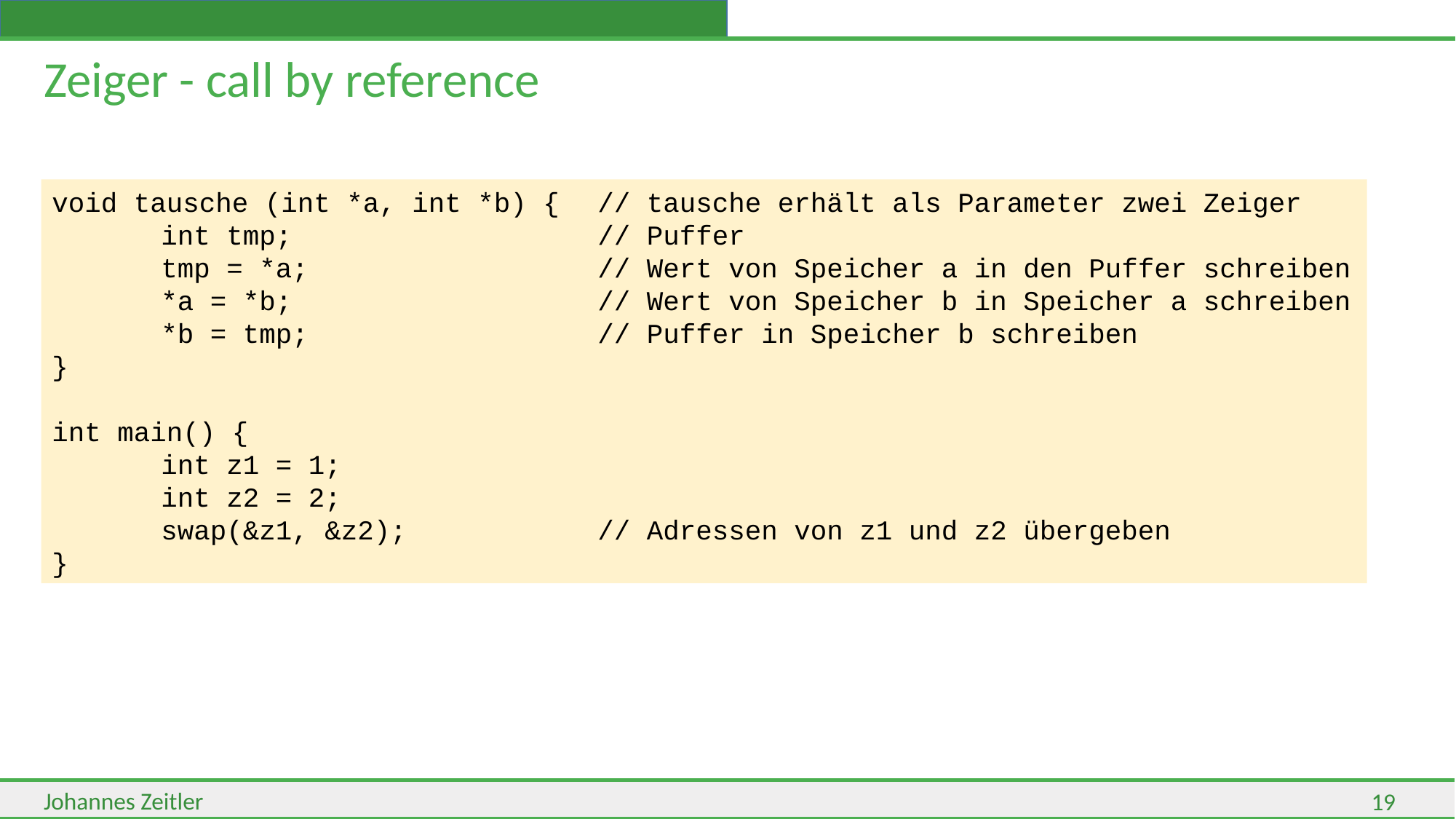

# Zeiger - call by reference
void tausche (int *a, int *b) {	// tausche erhält als Parameter zwei Zeiger
	int tmp;			// Puffer
	tmp = *a;			// Wert von Speicher a in den Puffer schreiben
	*a = *b;			// Wert von Speicher b in Speicher a schreiben
	*b = tmp;			// Puffer in Speicher b schreiben
}

int main() {
	int z1 = 1;
	int z2 = 2;
	swap(&z1, &z2);		// Adressen von z1 und z2 übergeben
}
19
Johannes Zeitler